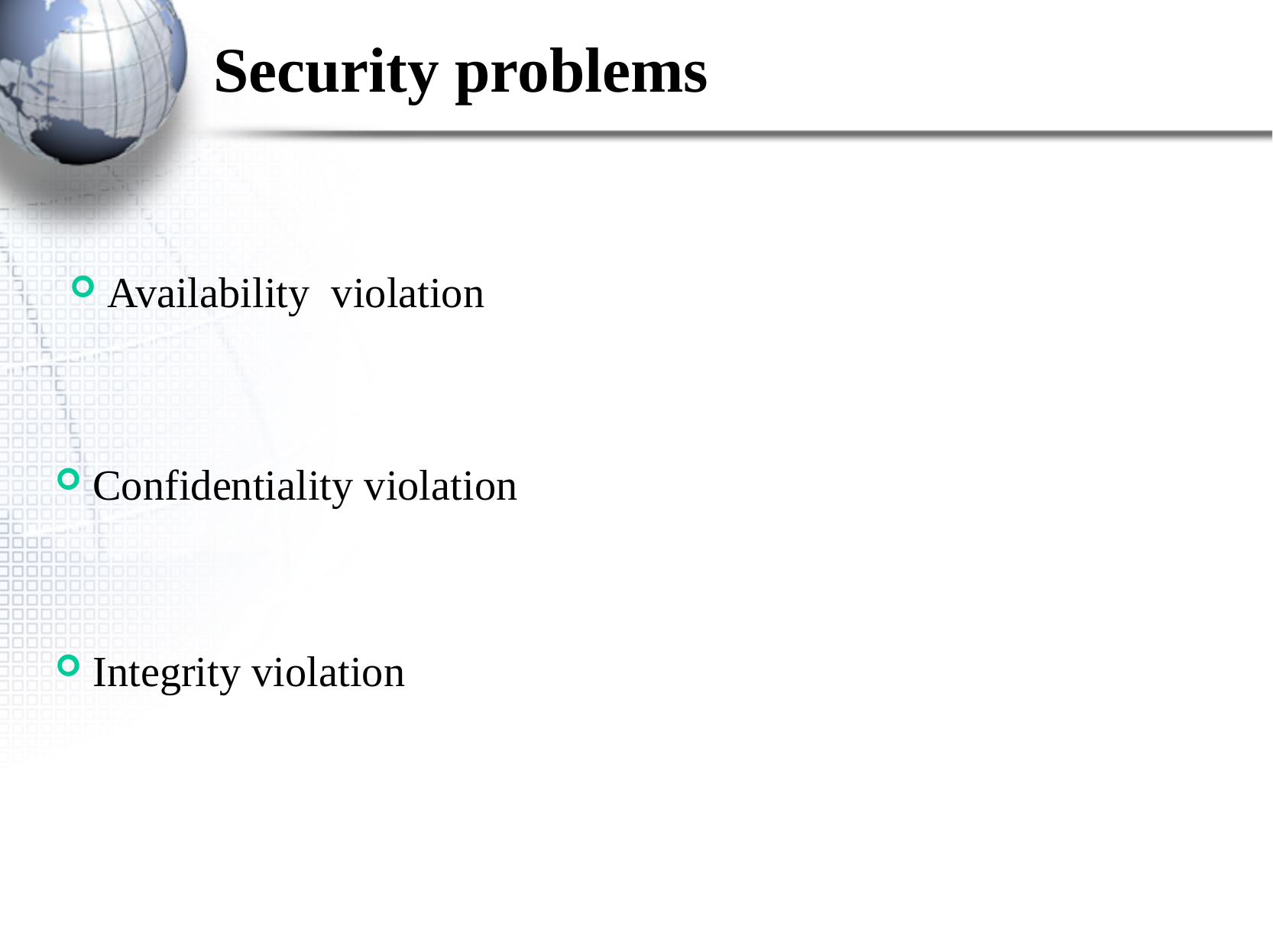

# Security problems
Availability  violation

Confidentiality violation

Integrity violation